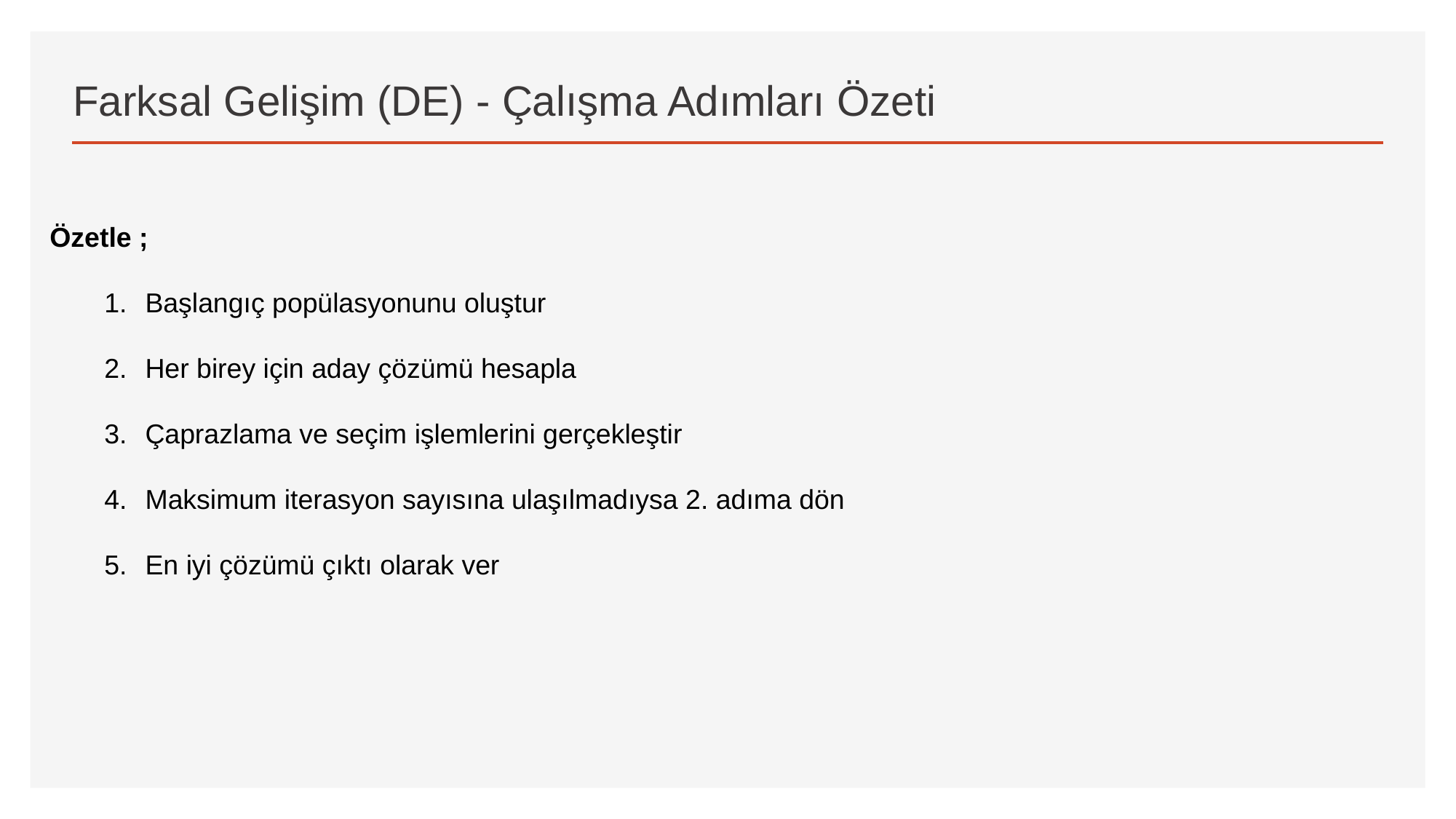

# Farksal Gelişim (DE) - Çalışma Adımları Özeti

Özetle ;
Başlangıç popülasyonunu oluştur
Her birey için aday çözümü hesapla
Çaprazlama ve seçim işlemlerini gerçekleştir
Maksimum iterasyon sayısına ulaşılmadıysa 2. adıma dön
En iyi çözümü çıktı olarak ver